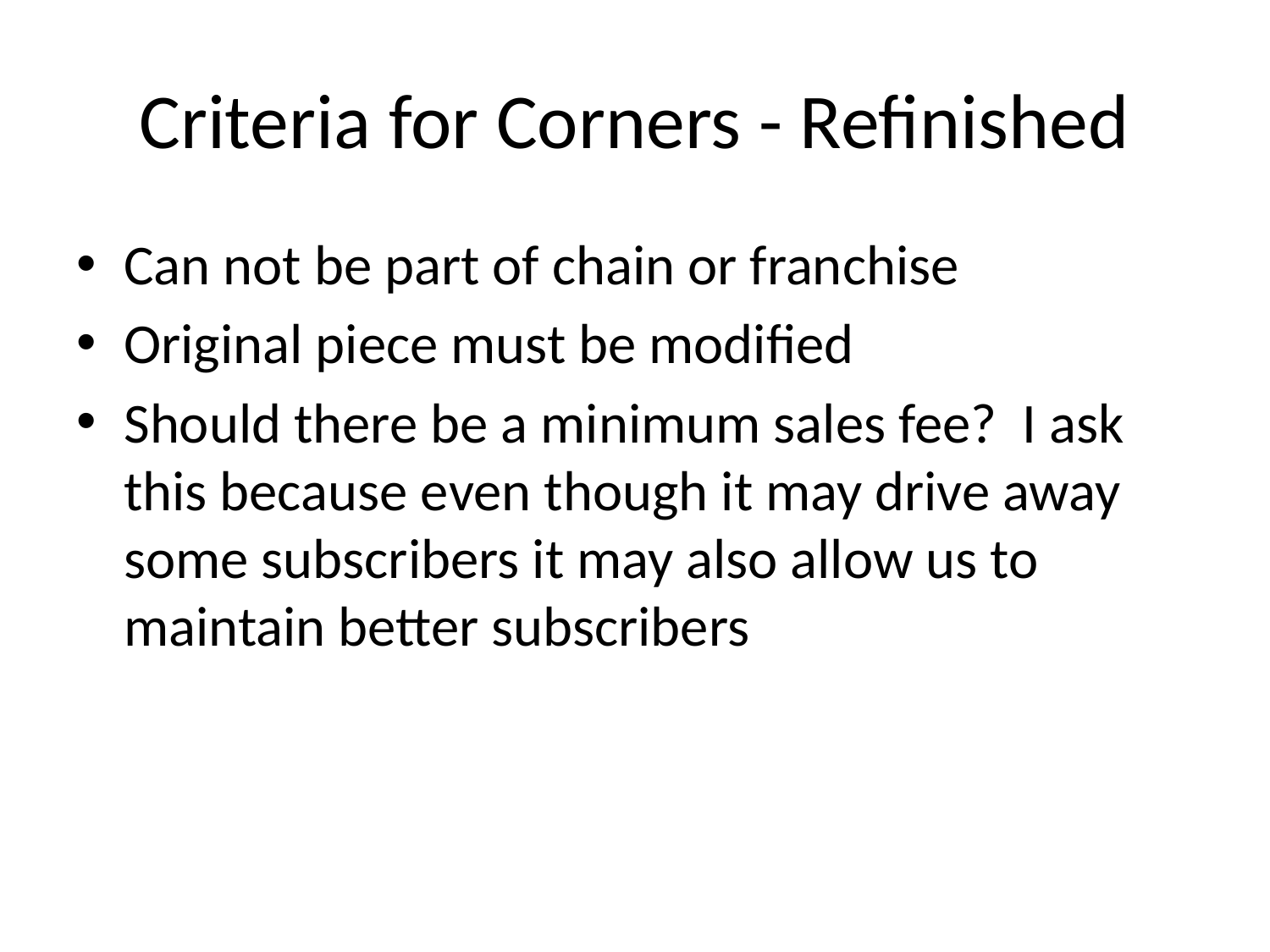

# Criteria for Corners - Refinished
Can not be part of chain or franchise
Original piece must be modified
Should there be a minimum sales fee?  I ask this because even though it may drive away some subscribers it may also allow us to maintain better subscribers